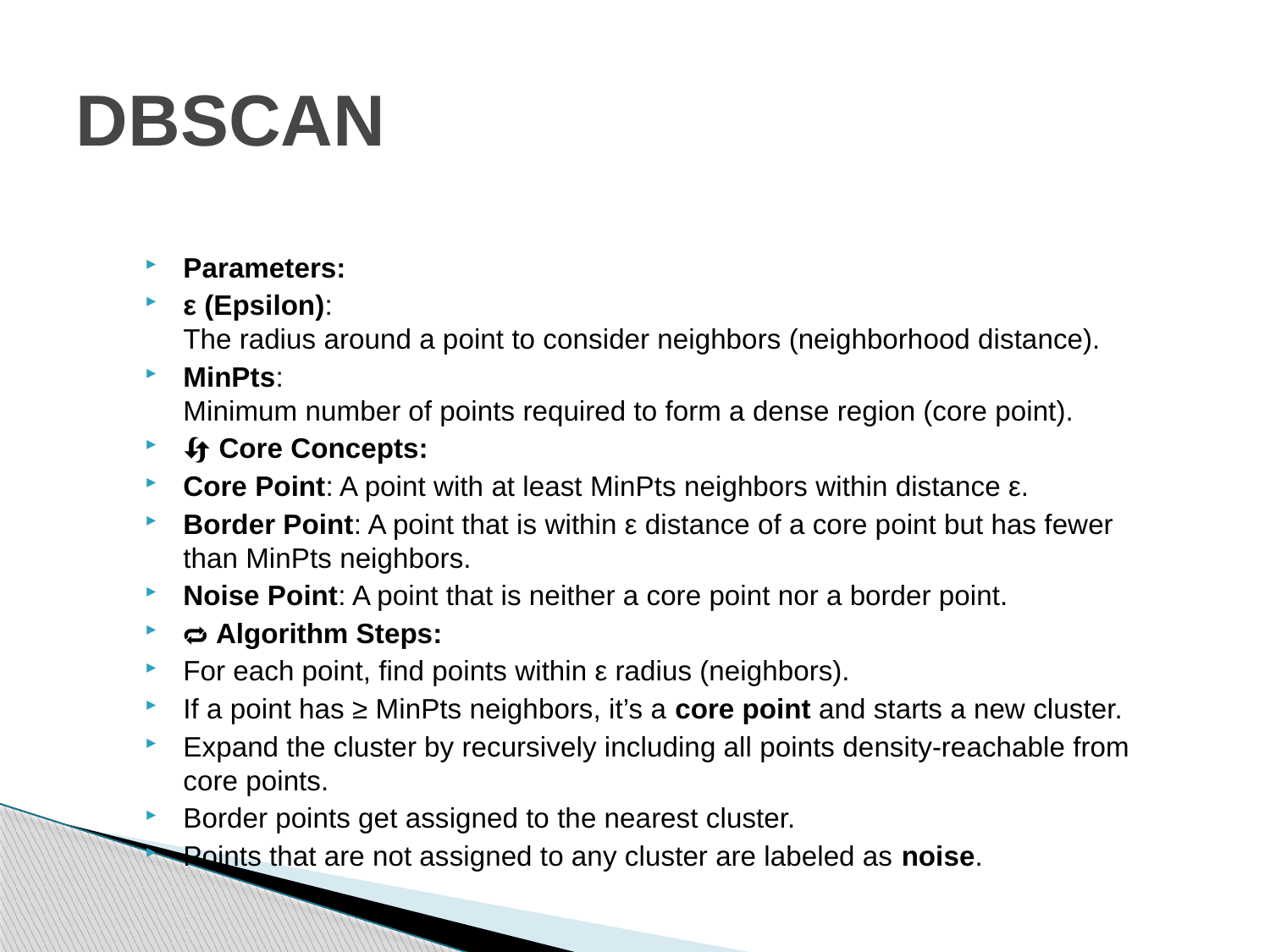

# DBSCAN
Parameters:
ε (Epsilon):
The radius around a point to consider neighbors (neighborhood distance).
MinPts:
Minimum number of points required to form a dense region (core point).
🔄 Core Concepts:
Core Point: A point with at least MinPts neighbors within distance ε.
Border Point: A point that is within ε distance of a core point but has fewer than MinPts neighbors.
Noise Point: A point that is neither a core point nor a border point.
🔁 Algorithm Steps:
For each point, find points within ε radius (neighbors).
If a point has ≥ MinPts neighbors, it’s a core point and starts a new cluster.
Expand the cluster by recursively including all points density-reachable from core points.
Border points get assigned to the nearest cluster.
Points that are not assigned to any cluster are labeled as noise.